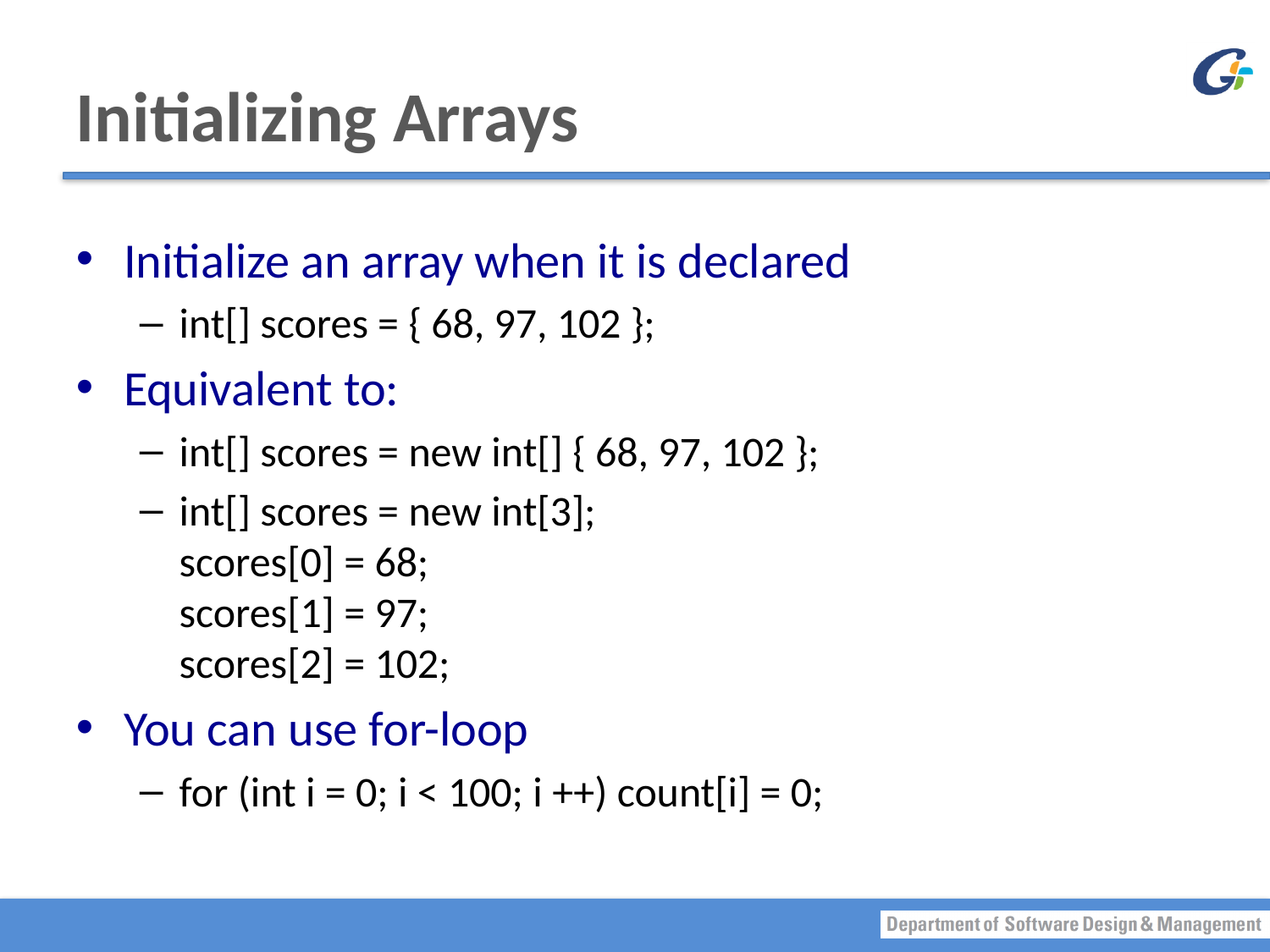

# Initializing Arrays
Initialize an array when it is declared
int[] scores = { 68, 97, 102 };
Equivalent to:
int[] scores = new int[] { 68, 97, 102 };
int[] scores = new int[3];
scores[0] = 68;
scores[1] = 97;
scores[2] = 102;
You can use for-loop
for (int i = 0; i < 100; i ++) count[i] = 0;